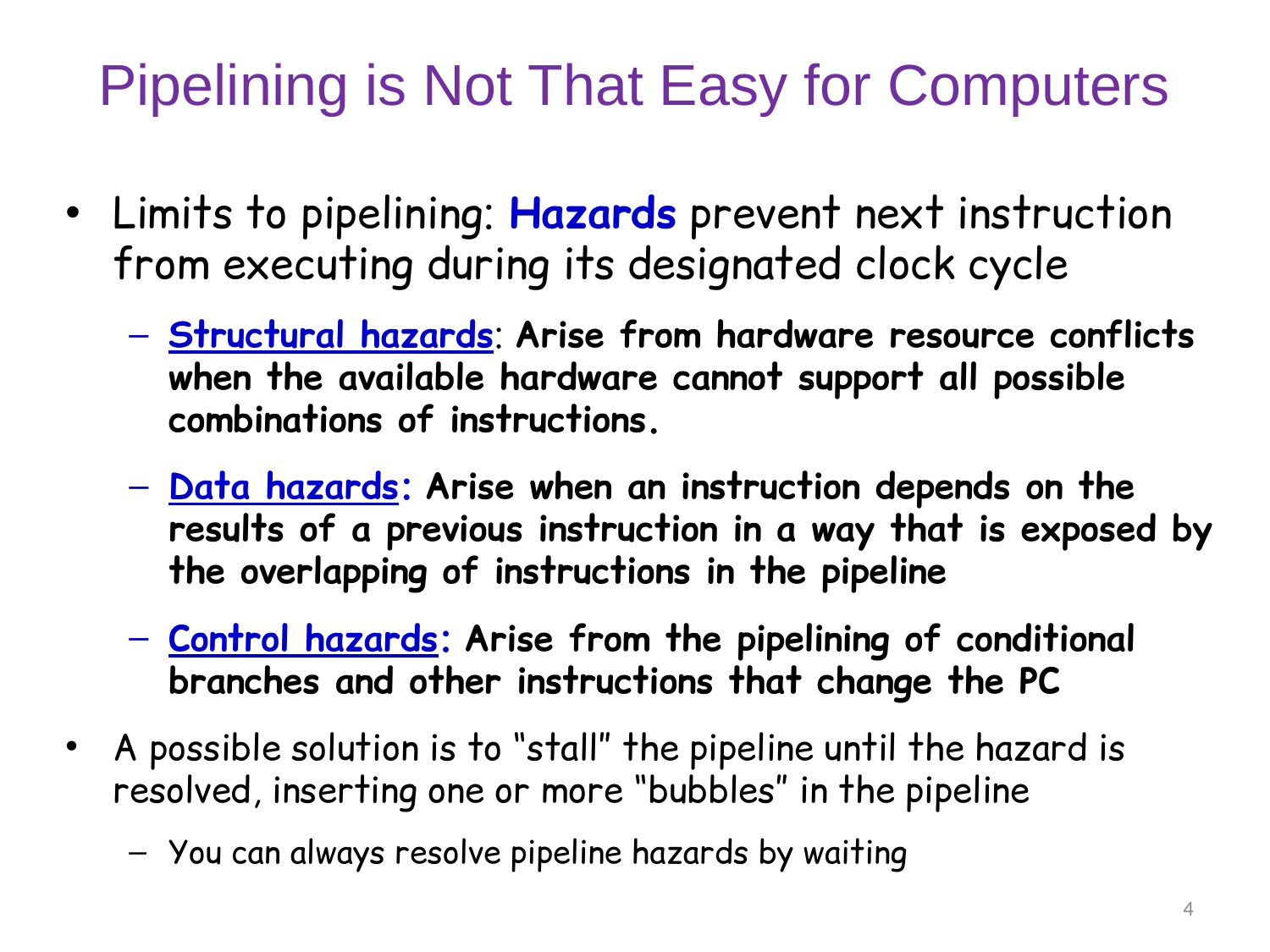

# Pipelining is Not That Easy for Computers
Limits to pipelining: Hazards prevent next instruction from executing during its designated clock cycle
Structural hazards: Arise from hardware resource conflicts when the available hardware cannot support all possible combinations of instructions.
Data hazards: Arise when an instruction depends on the results of a previous instruction in a way that is exposed by the overlapping of instructions in the pipeline
Control hazards: Arise from the pipelining of conditional  branches and other instructions that change the PC
A possible solution is to “stall” the pipeline until the hazard is resolved, inserting one or more “bubbles” in the pipeline
You can always resolve pipeline hazards by waiting
4